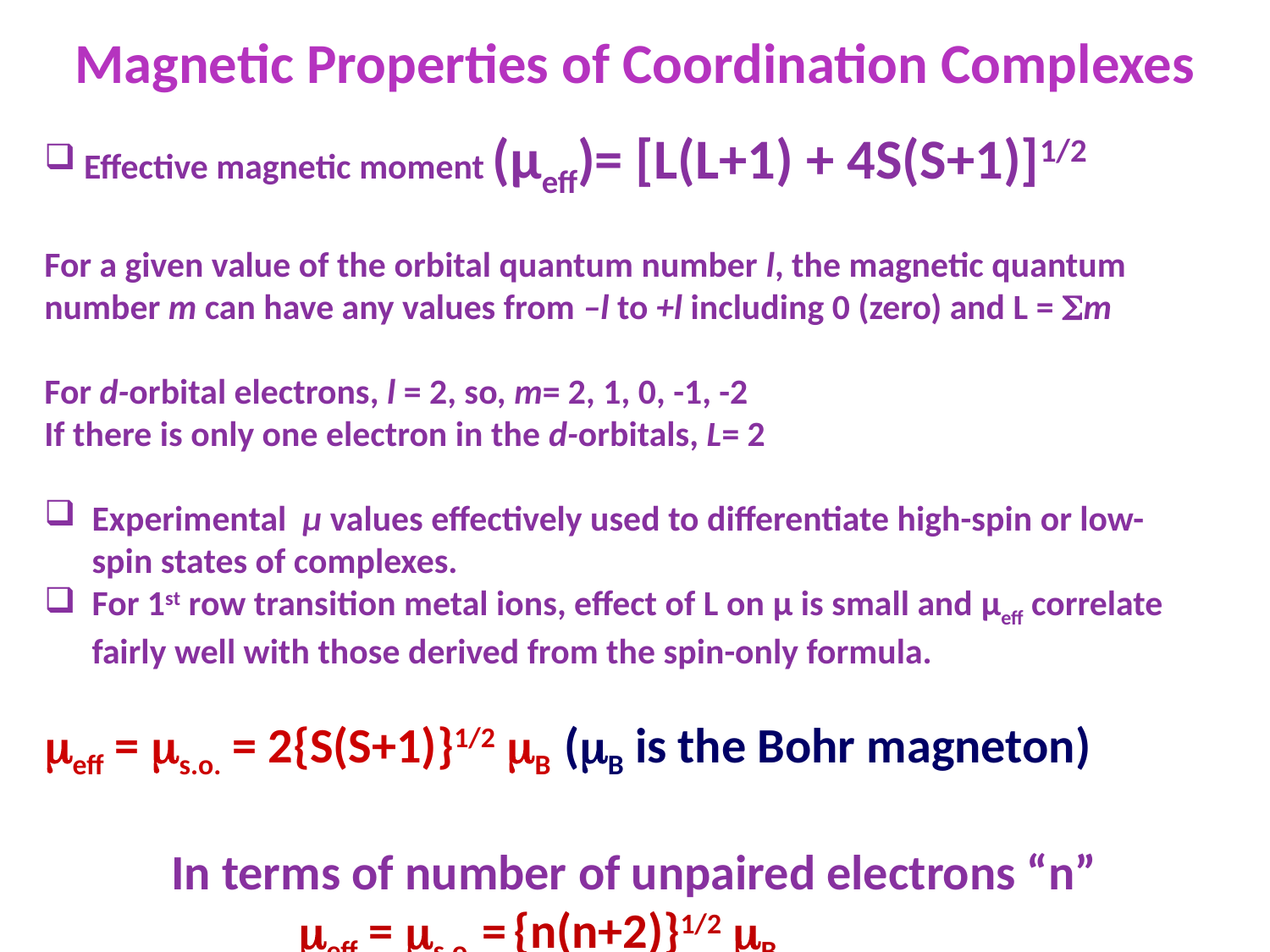

Magnetic Properties of Coordination Complexes
Effective magnetic moment (μeff)= [L(L+1) + 4S(S+1)]1/2

For a given value of the orbital quantum number l, the magnetic quantum number m can have any values from –l to +l including 0 (zero) and L = Σm

For d-orbital electrons, l = 2, so, m= 2, 1, 0, -1, -2
If there is only one electron in the d-orbitals, L= 2

Experimental  μ values effectively used to differentiate high-spin or low-spin states of complexes.
For 1st row transition metal ions, effect of L on μ is small and μeff correlate fairly well with those derived from the spin-only formula.

μeff = μs.o. = 2{S(S+1)}1/2 μB  (μB is the Bohr magneton)

	In terms of number of unpaired electrons “n”
		μeff = μs.o. = {n(n+2)}1/2 μB